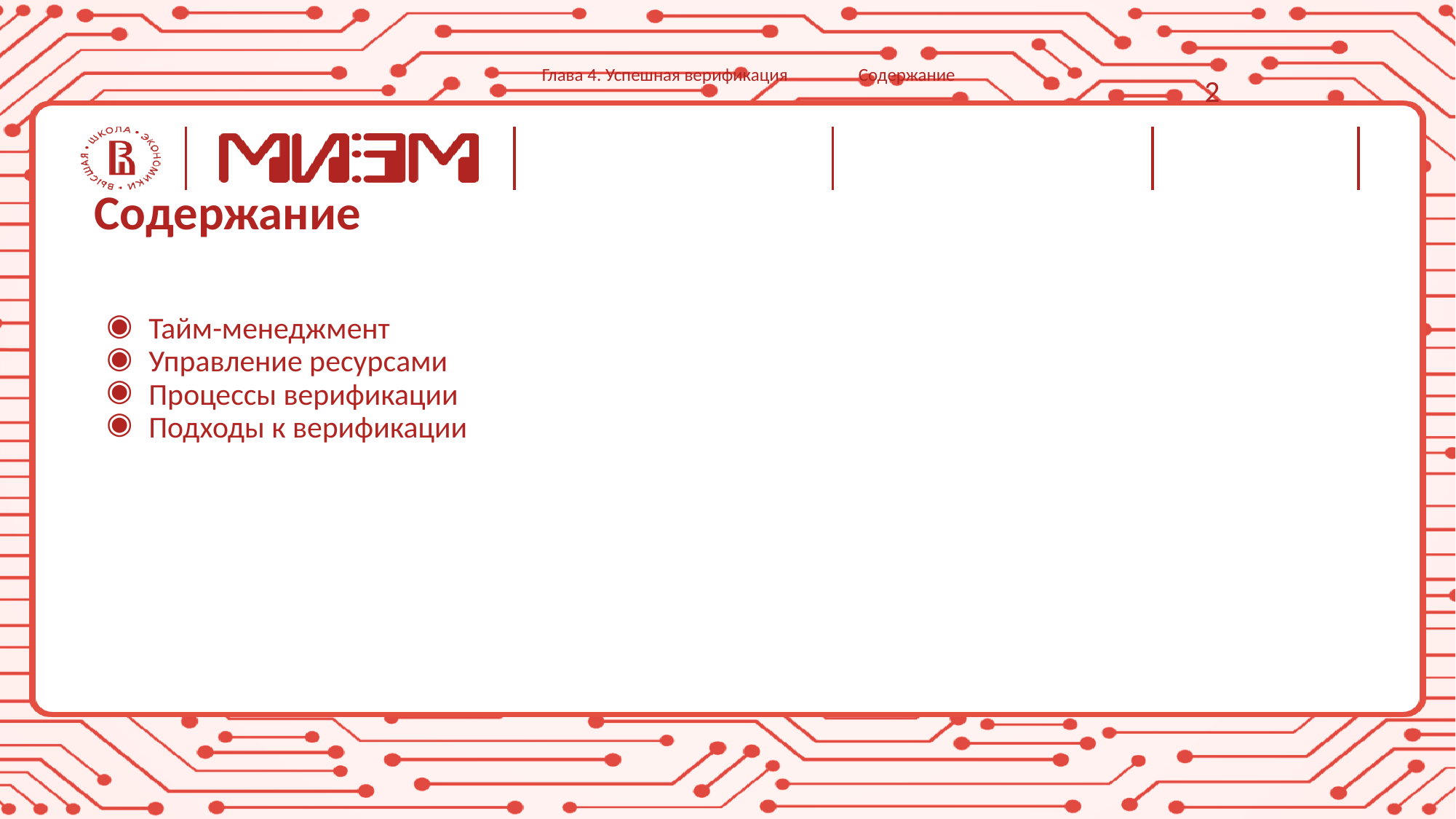

Глава 4. Успешная верификация
Содержание
2
# Содержание
Тайм-менеджмент
Управление ресурсами
Процессы верификации
Подходы к верификации